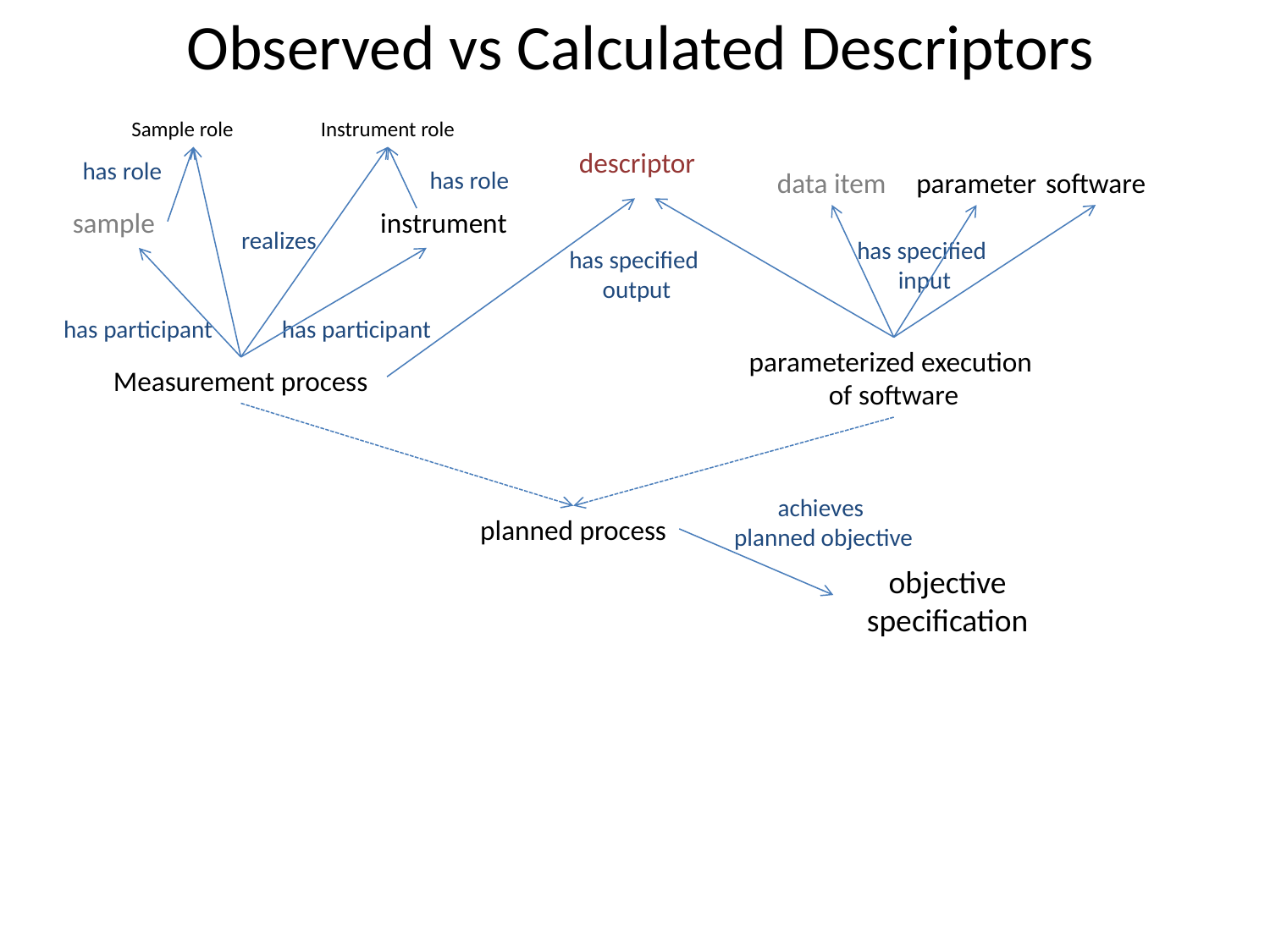

# Observed vs Calculated Descriptors
Sample role
Instrument role
descriptor
has role
has role
data item
parameter
software
sample
instrument
realizes
has specified
input
has specified
output
has participant
has participant
parameterized execution
of software
Measurement process
achieves
 planned objective
planned process
objective specification